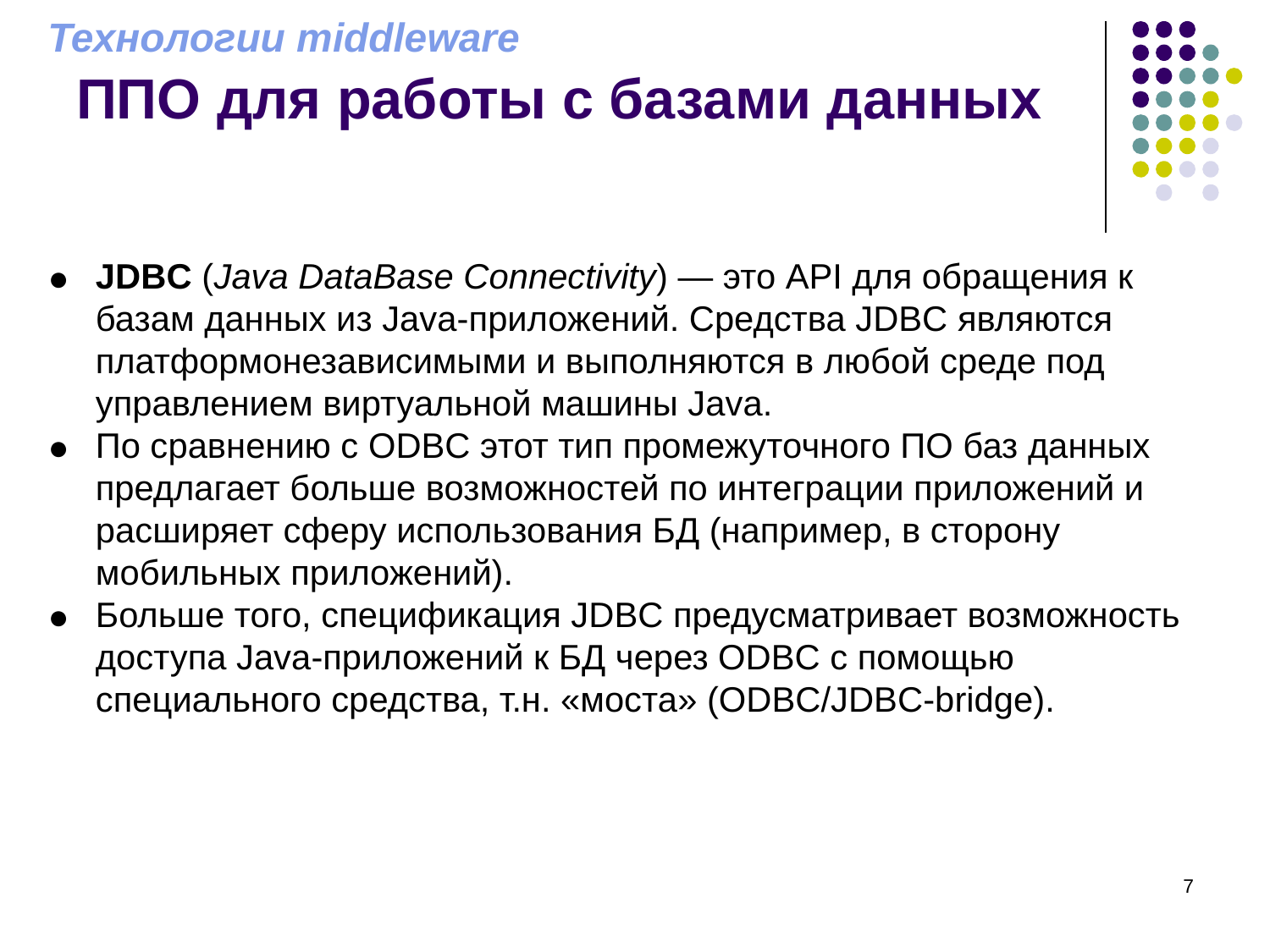

# ППО для работы с базами данных
Технологии middleware
JDBC (Java DataBase Connectivity) — это API для обращения к базам данных из Java-приложений. Средства JDBC являются платформонезависимыми и выполняются в любой среде под управлением виртуальной машины Java.
По сравнению с ODBC этот тип промежуточного ПО баз данных предлагает больше возможностей по интеграции приложений и расширяет сферу использования БД (например, в сторону мобильных приложений).
Больше того, спецификация JDBC предусматривает возможность доступа Java-приложений к БД через ODBC с помощью специального средства, т.н. «моста» (ODBC/JDBC-bridge).
7